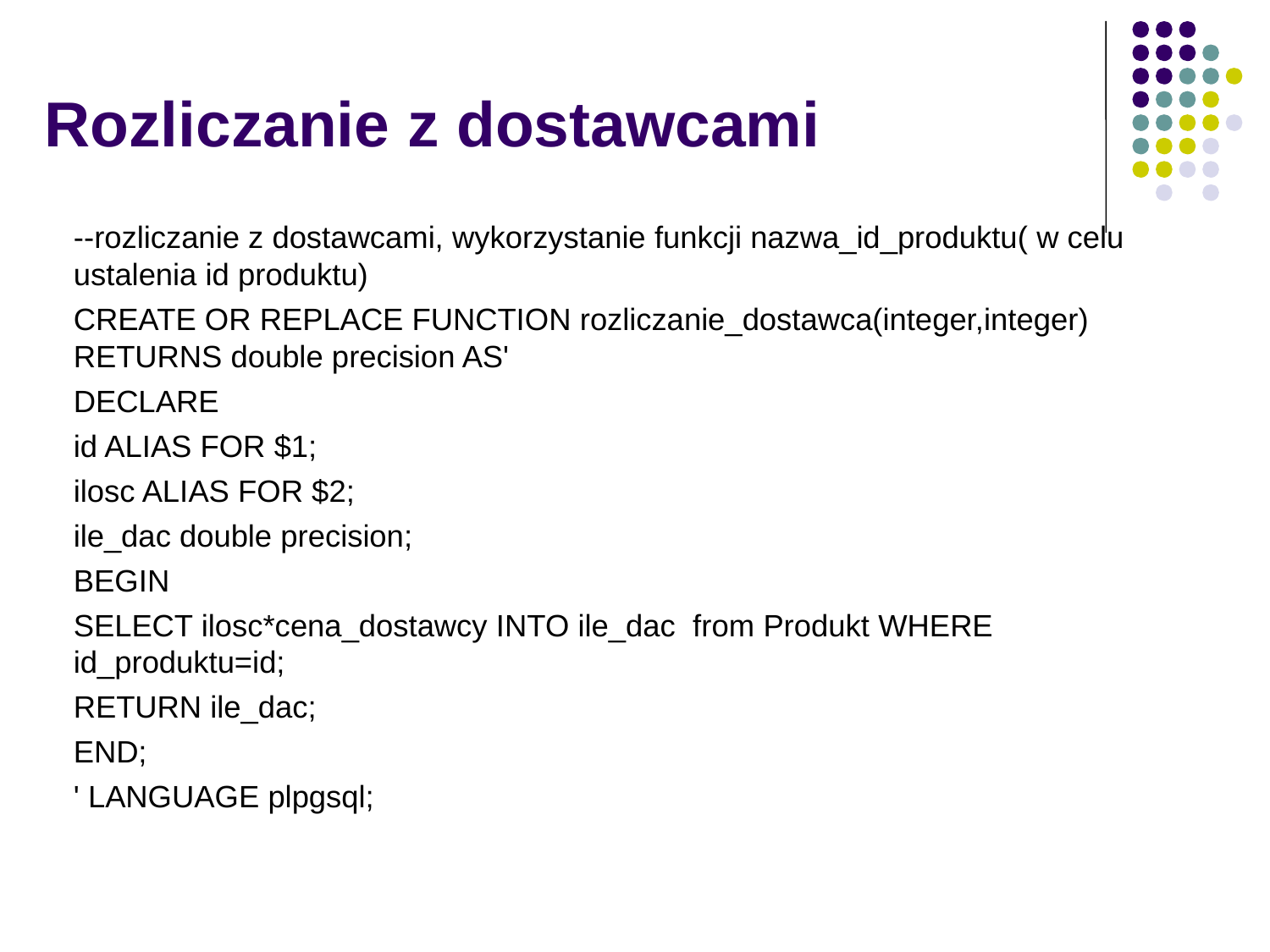

# Rozliczanie z dostawcami
--rozliczanie z dostawcami, wykorzystanie funkcji nazwa_id_produktu( w celu ustalenia id produktu)
CREATE OR REPLACE FUNCTION rozliczanie_dostawca(integer,integer) RETURNS double precision AS'
DECLARE
id ALIAS FOR $1;
ilosc ALIAS FOR $2;
ile_dac double precision;
BEGIN
SELECT ilosc*cena_dostawcy INTO ile_dac  from Produkt WHERE id_produktu=id;
RETURN ile_dac;
END;
' LANGUAGE plpgsql;